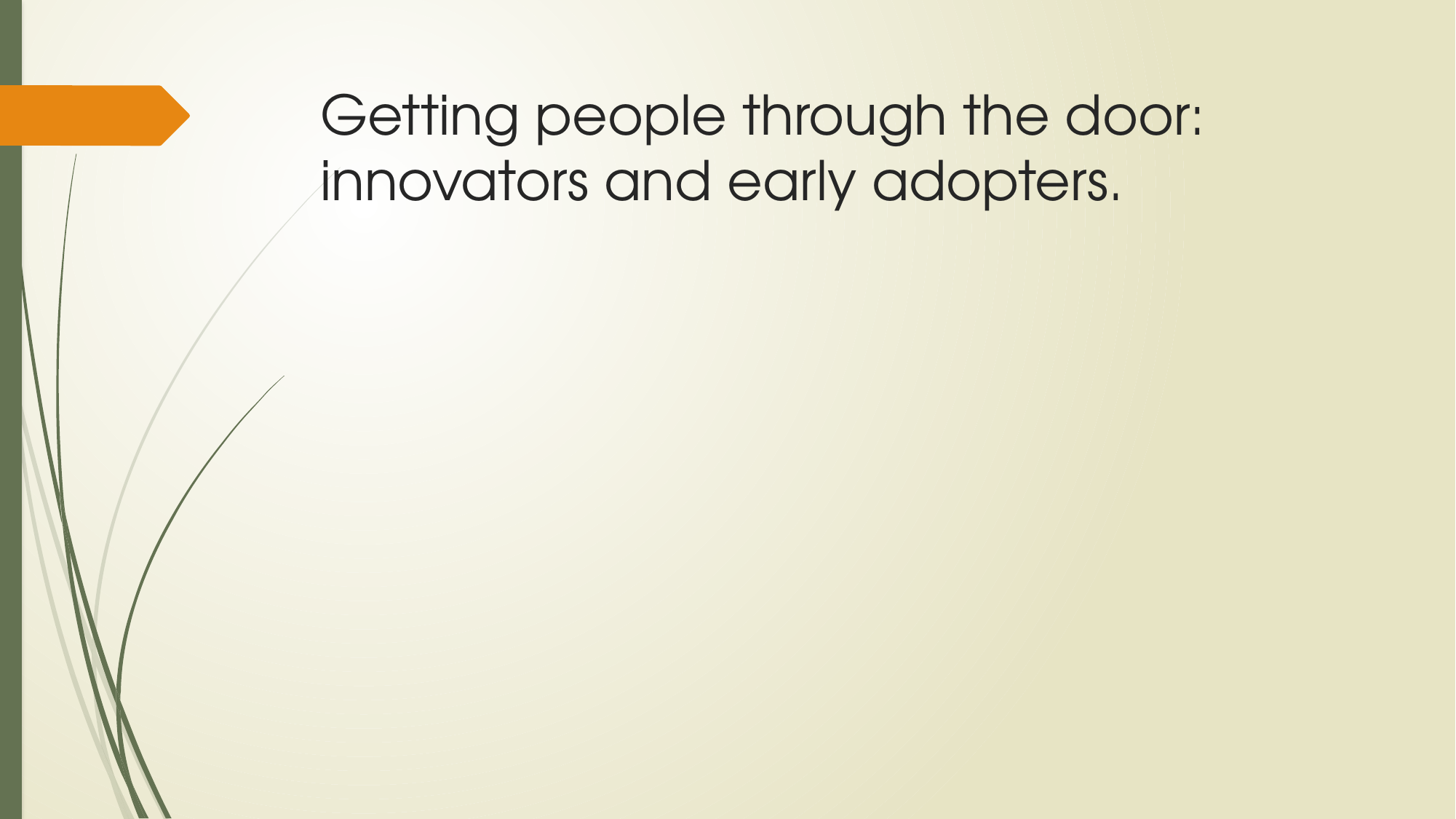

# Getting people through the door: innovators and early adopters.